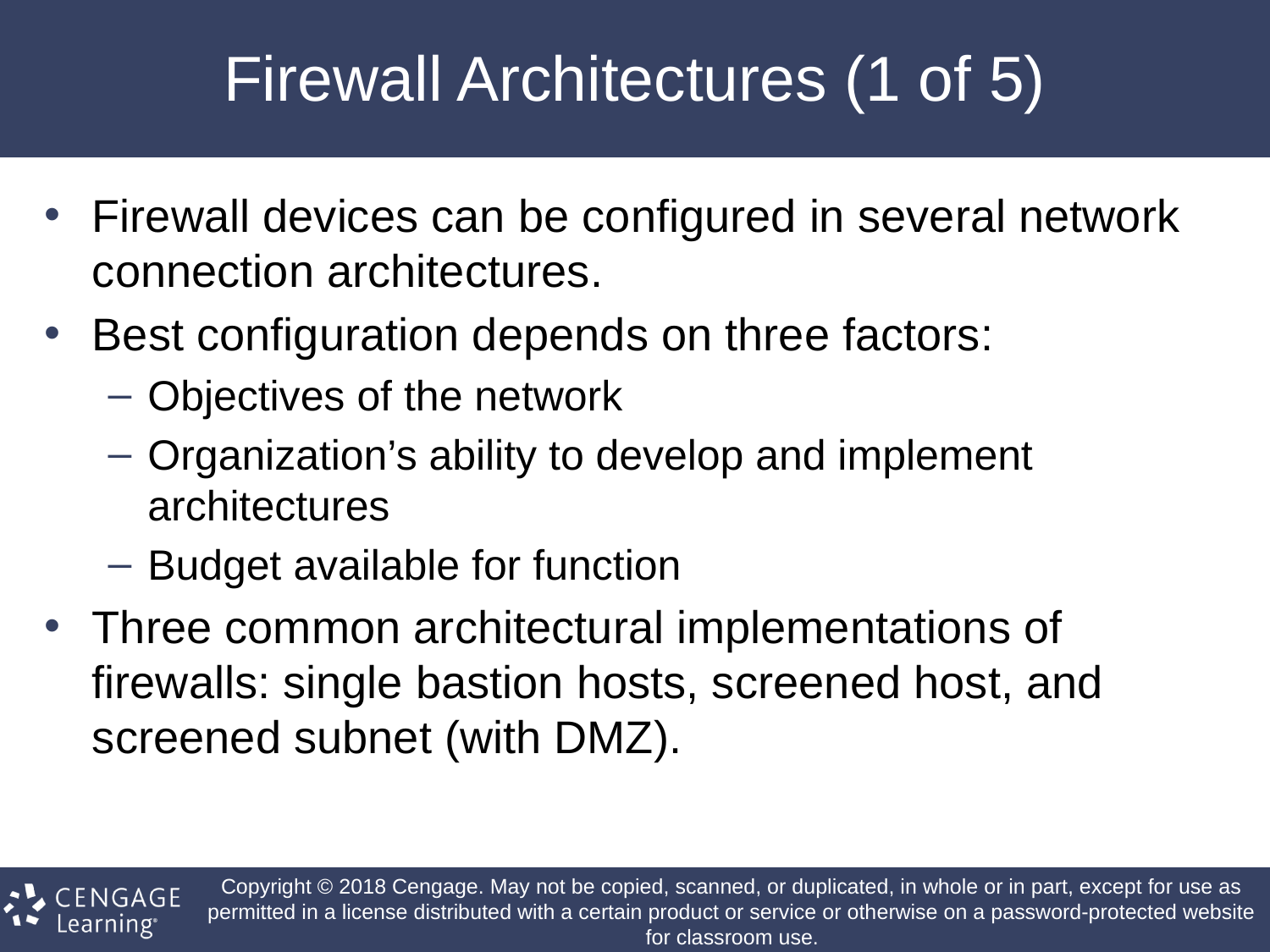

# Firewall Architectures (1 of 5)
Firewall devices can be configured in several network connection architectures.
Best configuration depends on three factors:
Objectives of the network
Organization’s ability to develop and implement architectures
Budget available for function
Three common architectural implementations of firewalls: single bastion hosts, screened host, and screened subnet (with DMZ).